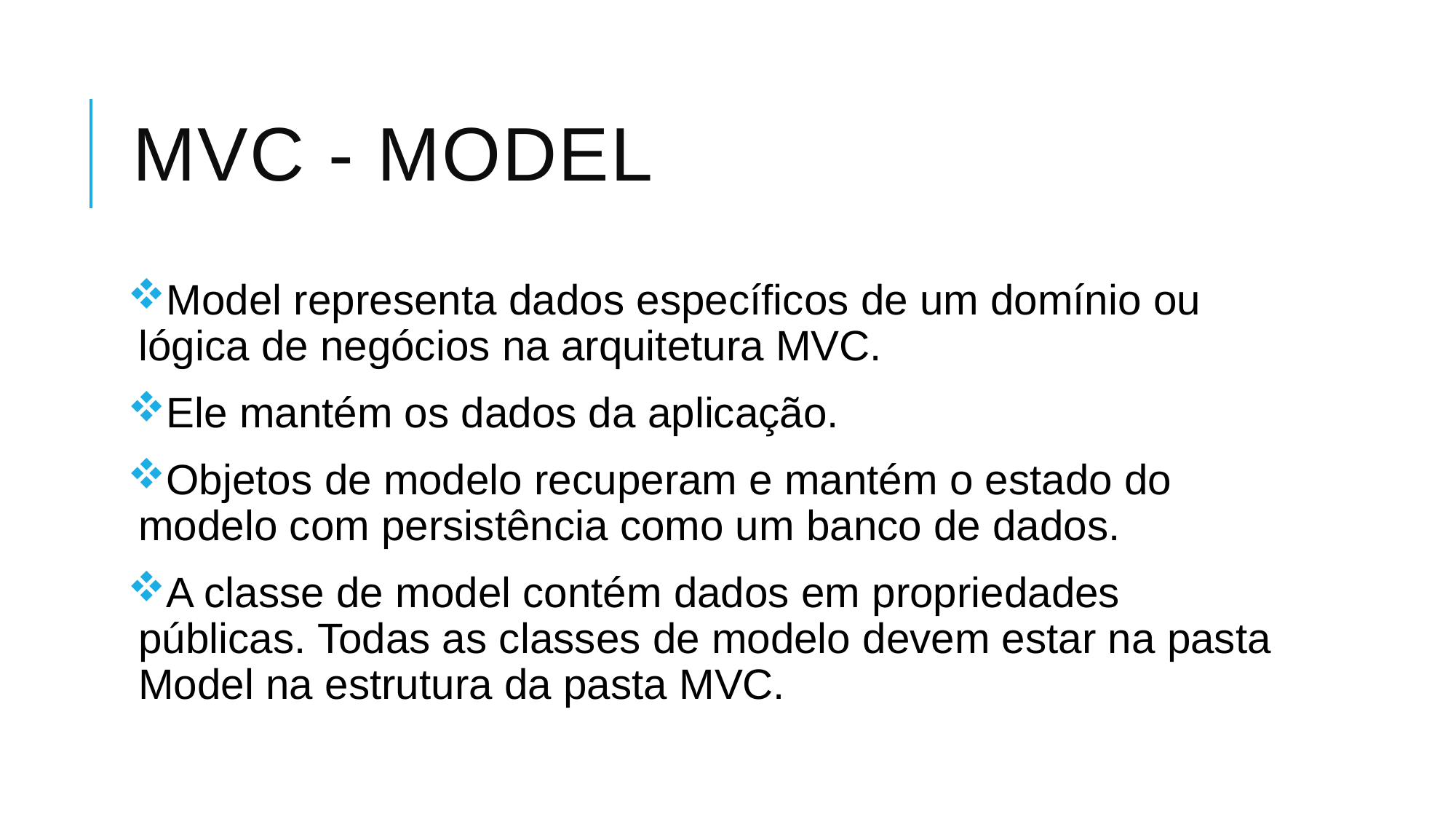

# Mvc - model
Model representa dados específicos de um domínio ou lógica de negócios na arquitetura MVC.
Ele mantém os dados da aplicação.
Objetos de modelo recuperam e mantém o estado do modelo com persistência como um banco de dados.
A classe de model contém dados em propriedades públicas. Todas as classes de modelo devem estar na pasta Model na estrutura da pasta MVC.